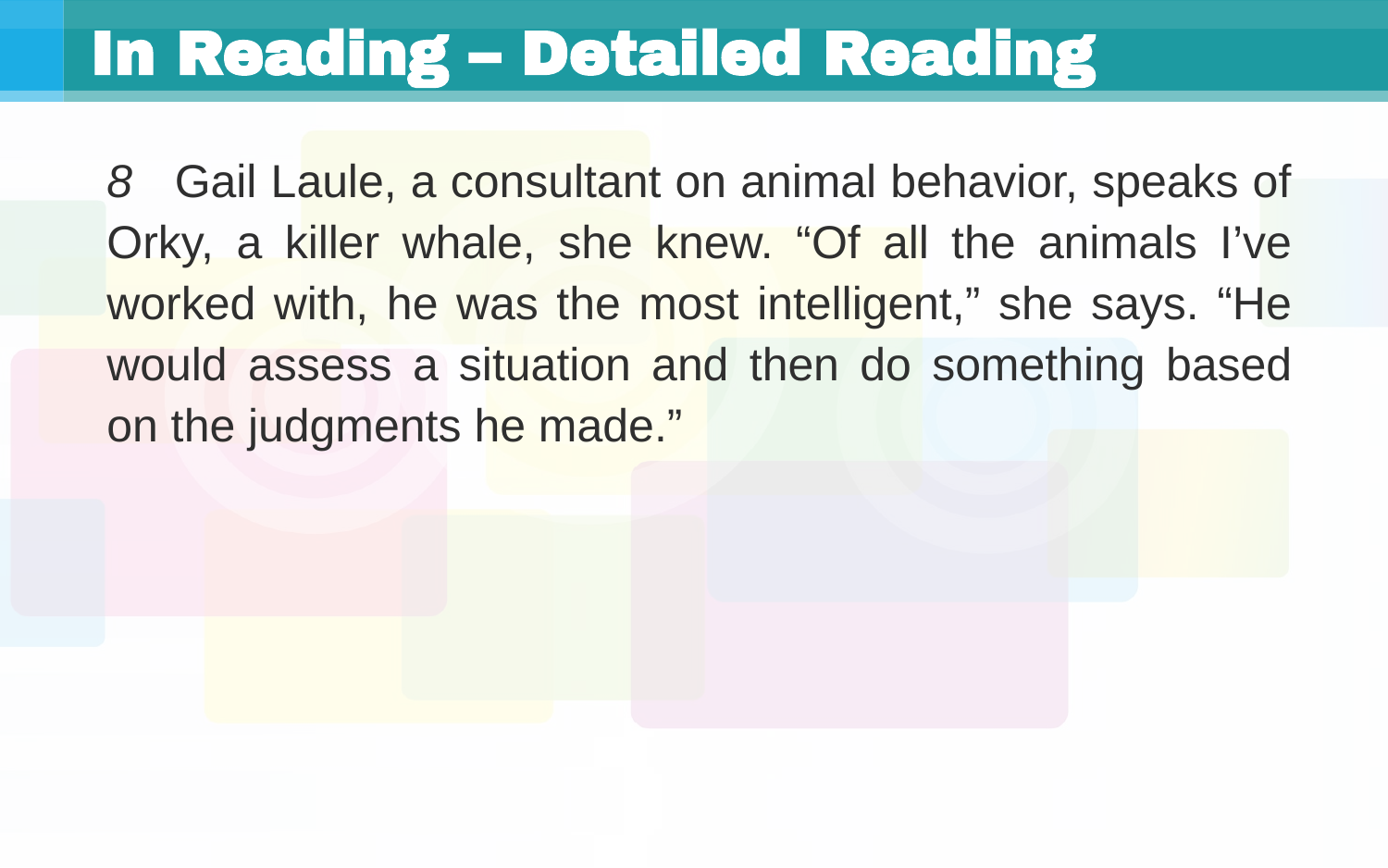

# In Reading – Detailed Reading
8   Gail Laule, a consultant on animal behavior, speaks of Orky, a killer whale, she knew. “Of all the animals I’ve worked with, he was the most intelligent,” she says. “He would assess a situation and then do something based on the judgments he made.”